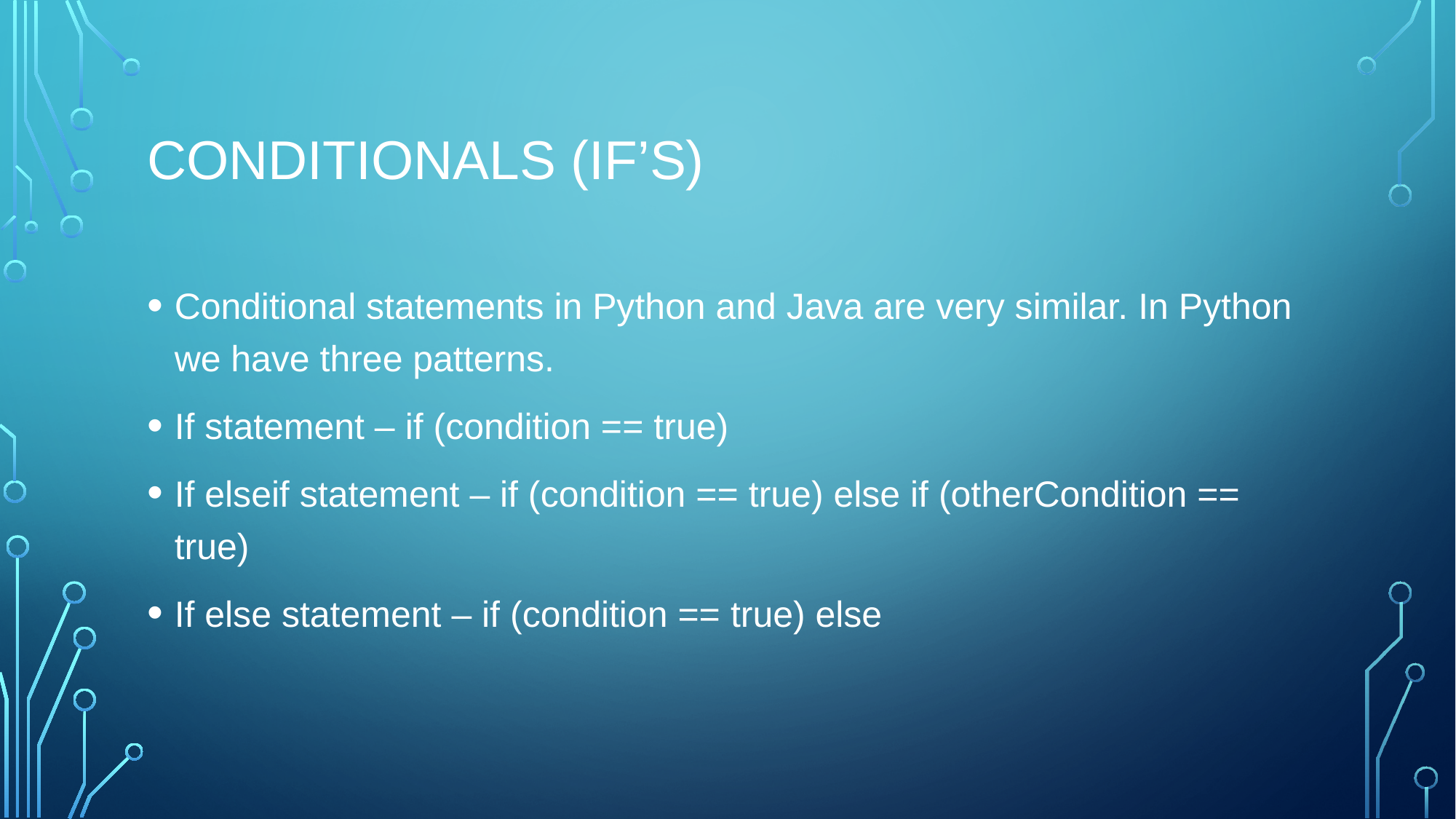

# Conditionals (if’s)
Conditional statements in Python and Java are very similar. In Python we have three patterns.
If statement – if (condition == true)
If elseif statement – if (condition == true) else if (otherCondition == true)
If else statement – if (condition == true) else